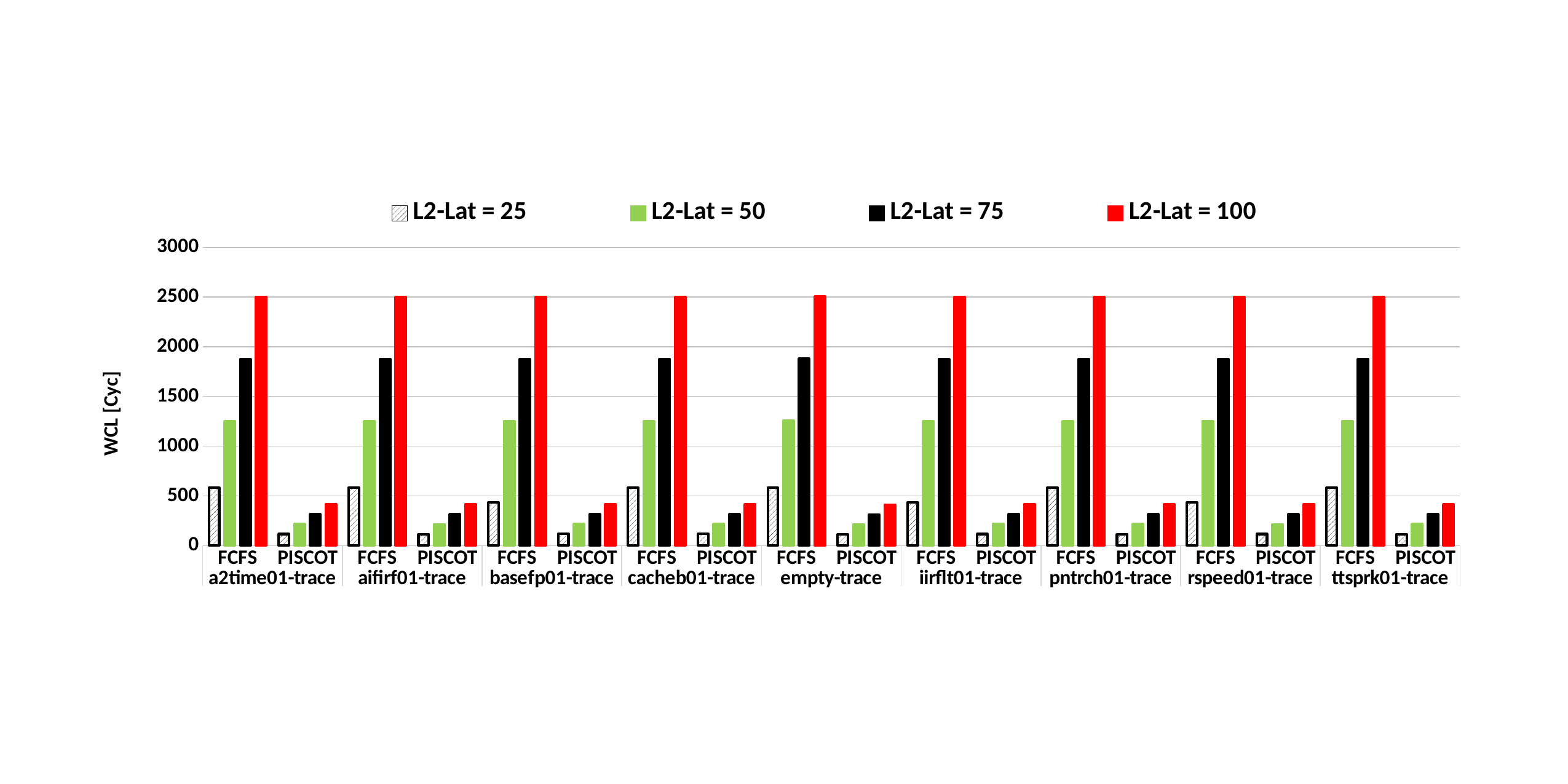

### Chart

| Category | L2-Lat = 25 | L2-Lat = 50 | L2-Lat = 75 | L2-Lat = 100 |
|---|---|---|---|---|
| FCFS | 582.0 | 1249.0 | 1874.0 | 2501.0 |
| PISCOT | 115.0 | 215.0 | 313.0 | 415.0 |
| FCFS | 582.0 | 1251.0 | 1876.0 | 2501.0 |
| PISCOT | 114.0 | 213.0 | 313.0 | 413.0 |
| FCFS | 432.0 | 1249.0 | 1874.0 | 2501.0 |
| PISCOT | 119.0 | 215.0 | 313.0 | 416.0 |
| FCFS | 582.0 | 1251.0 | 1876.0 | 2501.0 |
| PISCOT | 119.0 | 215.0 | 313.0 | 415.0 |
| FCFS | 582.0 | 1254.0 | 1879.0 | 2504.0 |
| PISCOT | 110.0 | 209.0 | 312.0 | 411.0 |
| FCFS | 432.0 | 1249.0 | 1874.0 | 2501.0 |
| PISCOT | 115.0 | 216.0 | 315.0 | 415.0 |
| FCFS | 582.0 | 1249.0 | 1874.0 | 2501.0 |
| PISCOT | 114.0 | 215.0 | 313.0 | 412.0 |
| FCFS | 432.0 | 1249.0 | 1874.0 | 2501.0 |
| PISCOT | 115.0 | 211.0 | 313.0 | 415.0 |
| FCFS | 582.0 | 1251.0 | 1876.0 | 2501.0 |
| PISCOT | 112.0 | 215.0 | 313.0 | 412.0 |